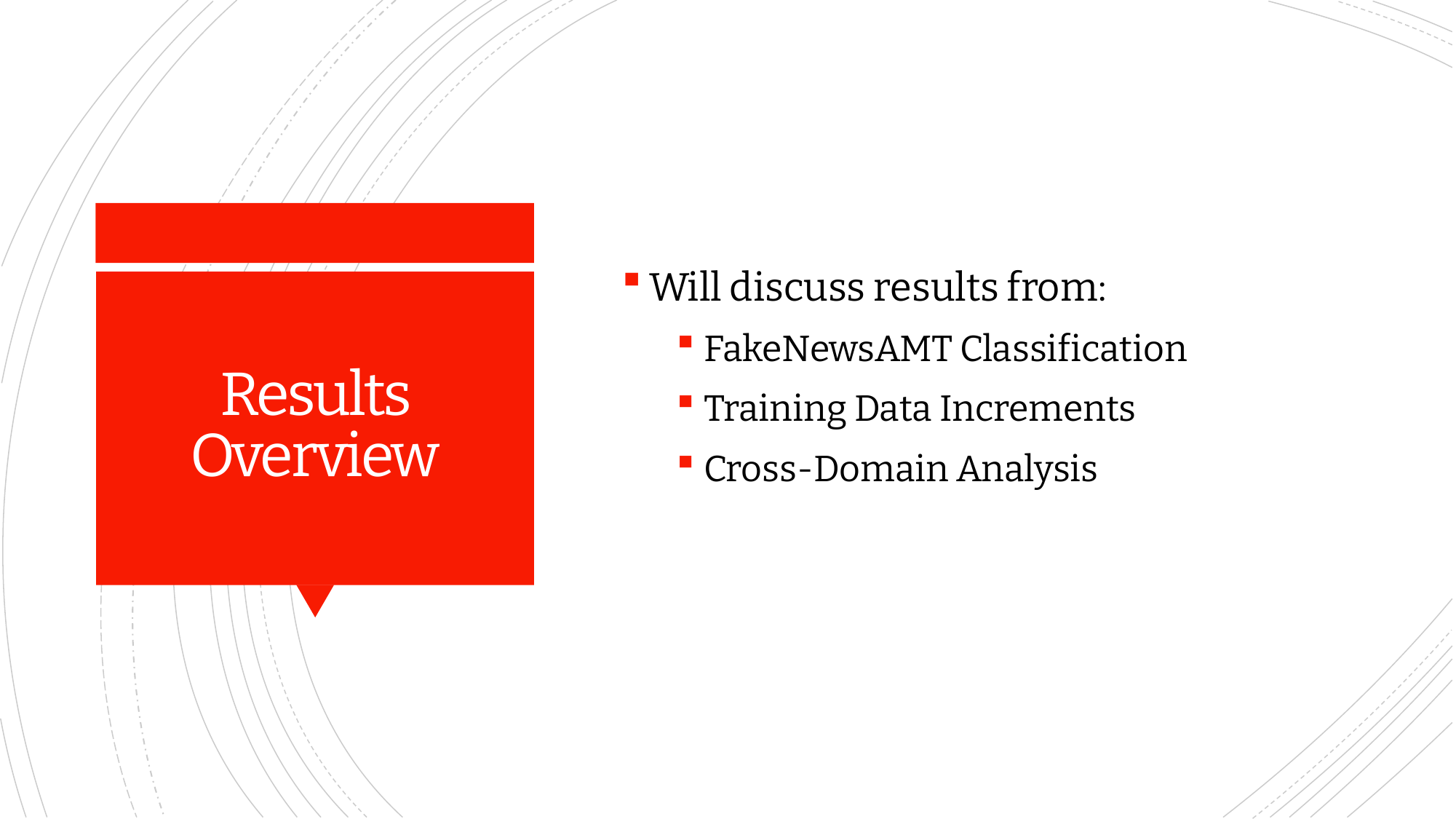

Will discuss results from:
FakeNewsAMT Classification
Training Data Increments
Cross-Domain Analysis

# Results Overview